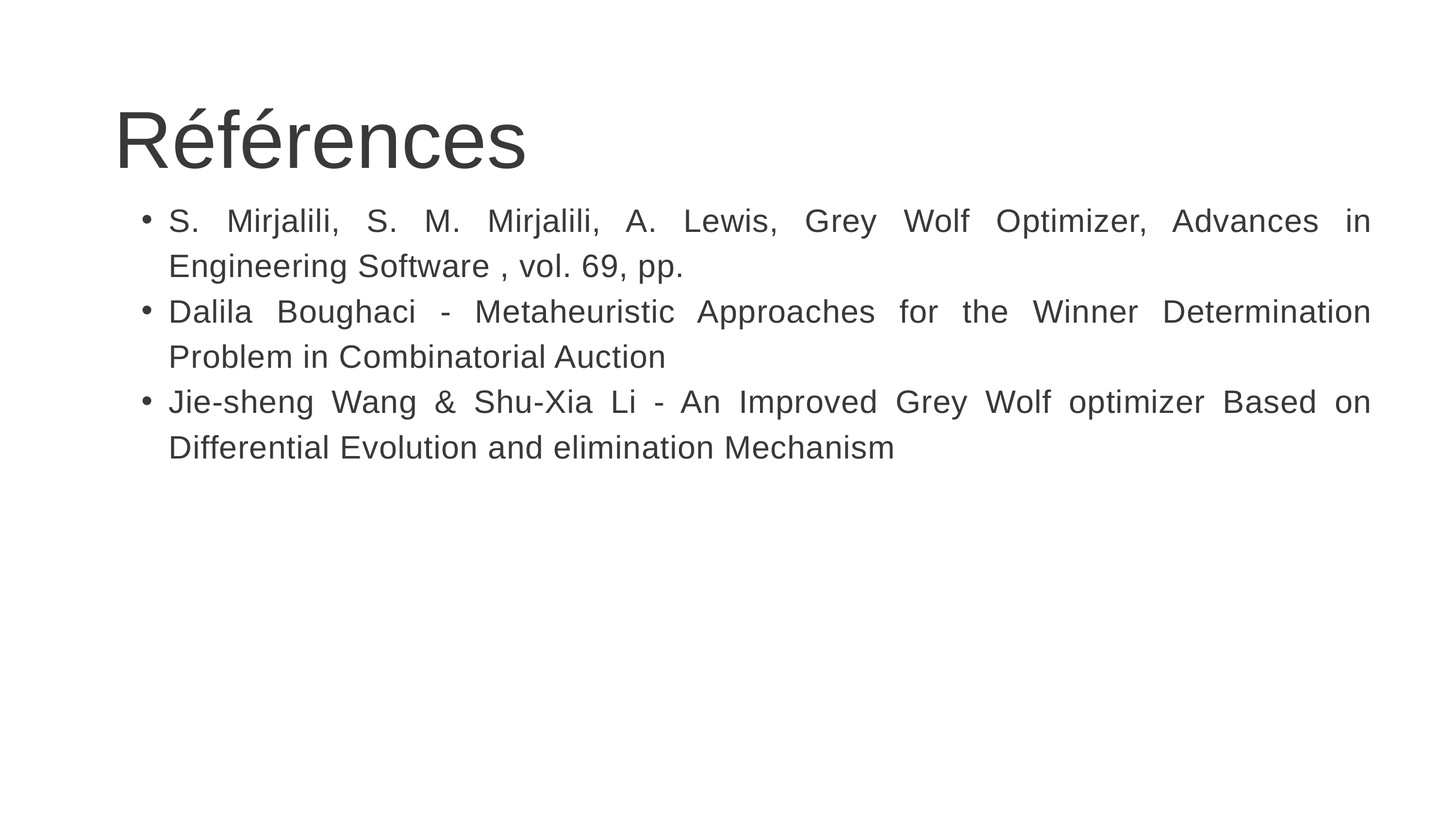

Références
S. Mirjalili, S. M. Mirjalili, A. Lewis, Grey Wolf Optimizer, Advances in Engineering Software , vol. 69, pp.
Dalila Boughaci - Metaheuristic Approaches for the Winner Determination Problem in Combinatorial Auction
Jie-sheng Wang & Shu-Xia Li - An Improved Grey Wolf optimizer Based on Differential Evolution and elimination Mechanism